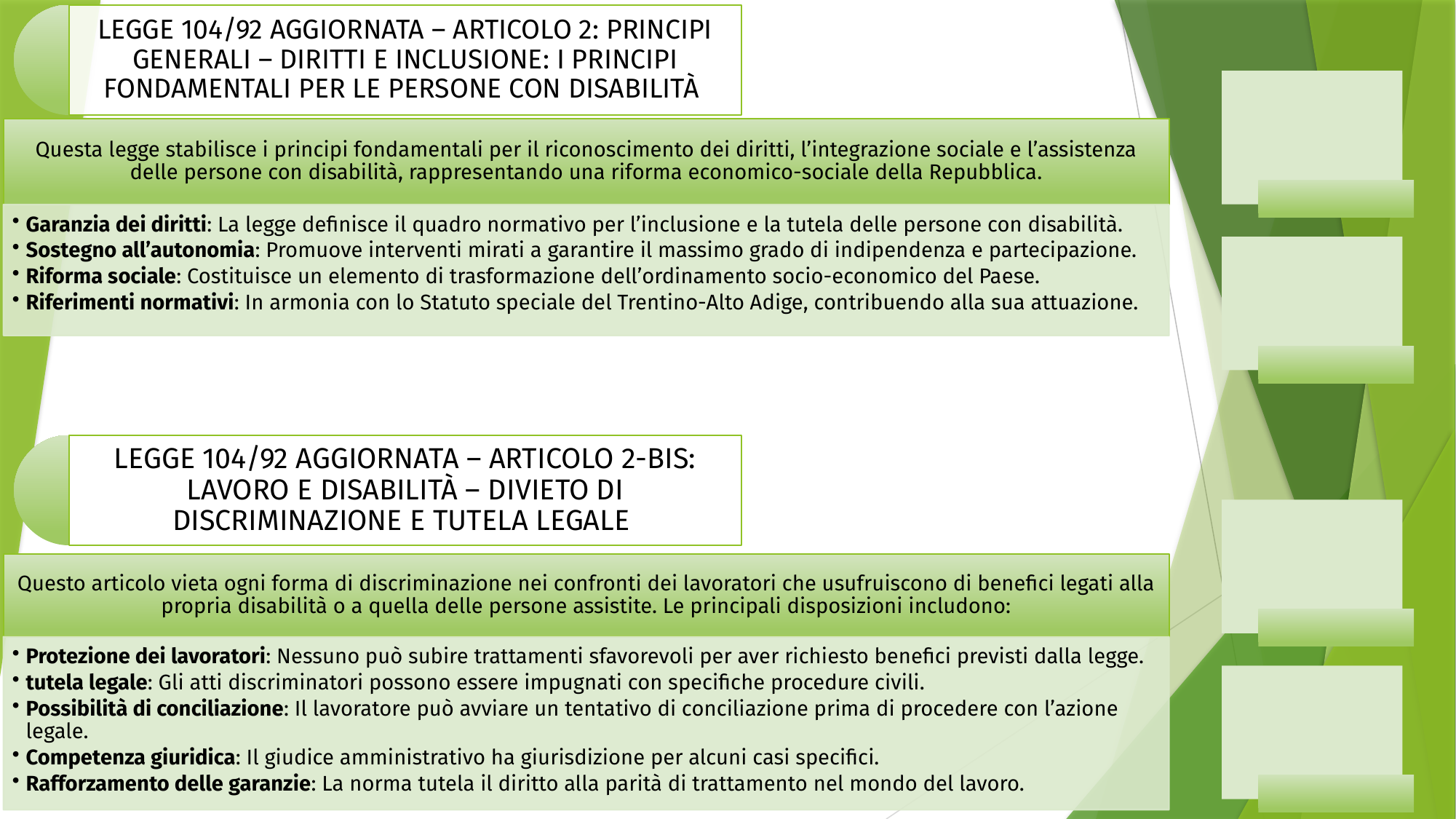

LEGGE 104/92 AGGIORNATA – ARTICOLO 2: PRINCIPI GENERALI – DIRITTI E INCLUSIONE: I PRINCIPI FONDAMENTALI PER LE PERSONE CON DISABILITÀ

Questa legge stabilisce i principi fondamentali per il riconoscimento dei diritti, l’integrazione sociale e l’assistenza delle persone con disabilità, rappresentando una riforma economico-sociale della Repubblica.
Garanzia dei diritti: La legge definisce il quadro normativo per l’inclusione e la tutela delle persone con disabilità.
Sostegno all’autonomia: Promuove interventi mirati a garantire il massimo grado di indipendenza e partecipazione.
Riforma sociale: Costituisce un elemento di trasformazione dell’ordinamento socio-economico del Paese.
Riferimenti normativi: In armonia con lo Statuto speciale del Trentino-Alto Adige, contribuendo alla sua attuazione.
LEGGE 104/92 AGGIORNATA – ARTICOLO 2-BIS: LAVORO E DISABILITÀ – DIVIETO DI DISCRIMINAZIONE E TUTELA LEGALE

Questo articolo vieta ogni forma di discriminazione nei confronti dei lavoratori che usufruiscono di benefici legati alla propria disabilità o a quella delle persone assistite. Le principali disposizioni includono:
Protezione dei lavoratori: Nessuno può subire trattamenti sfavorevoli per aver richiesto benefici previsti dalla legge.
tutela legale: Gli atti discriminatori possono essere impugnati con specifiche procedure civili.
Possibilità di conciliazione: Il lavoratore può avviare un tentativo di conciliazione prima di procedere con l’azione legale.
Competenza giuridica: Il giudice amministrativo ha giurisdizione per alcuni casi specifici.
Rafforzamento delle garanzie: La norma tutela il diritto alla parità di trattamento nel mondo del lavoro.